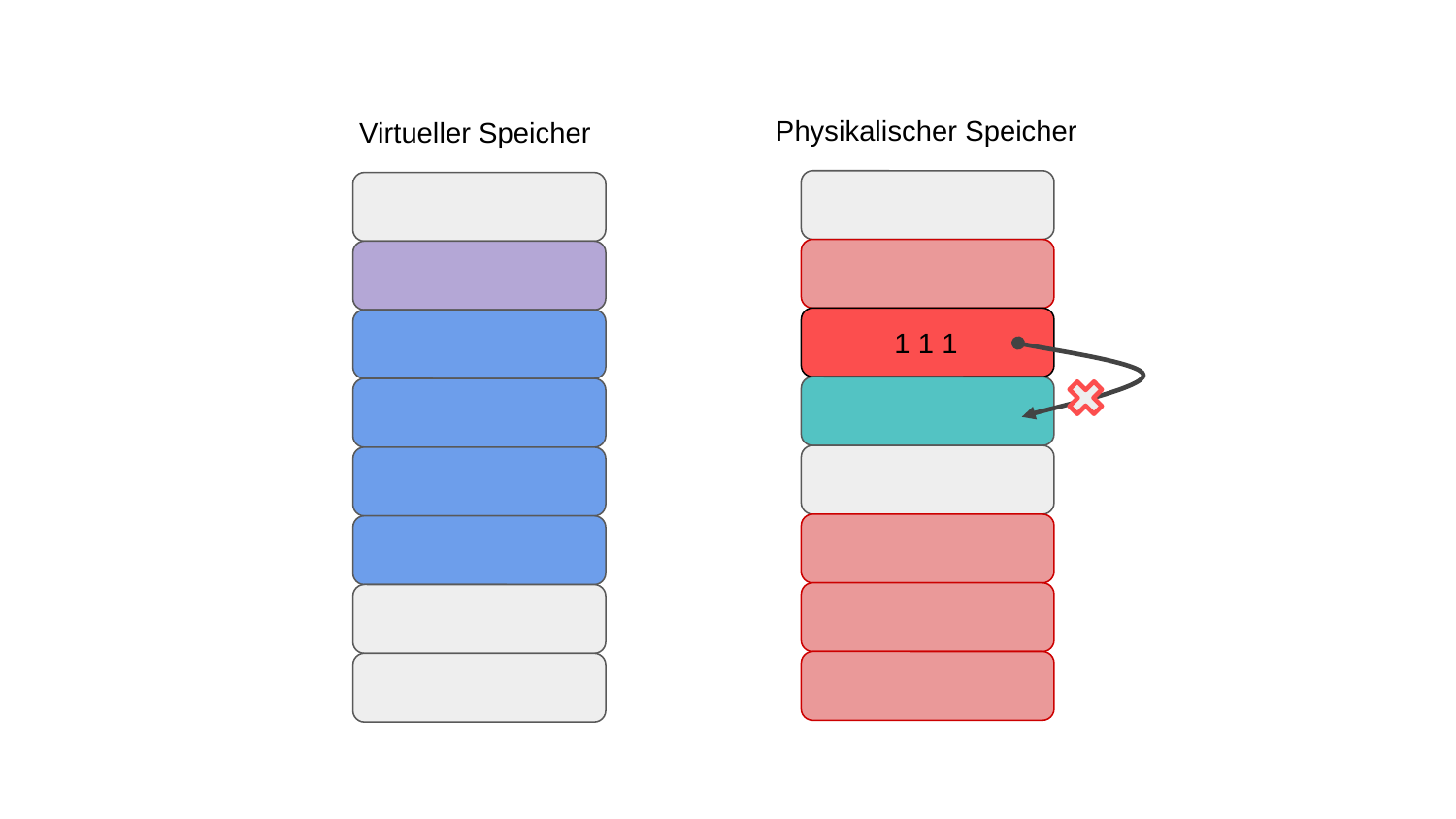

Physikalischer Speicher
Virtueller Speicher

1 1 1